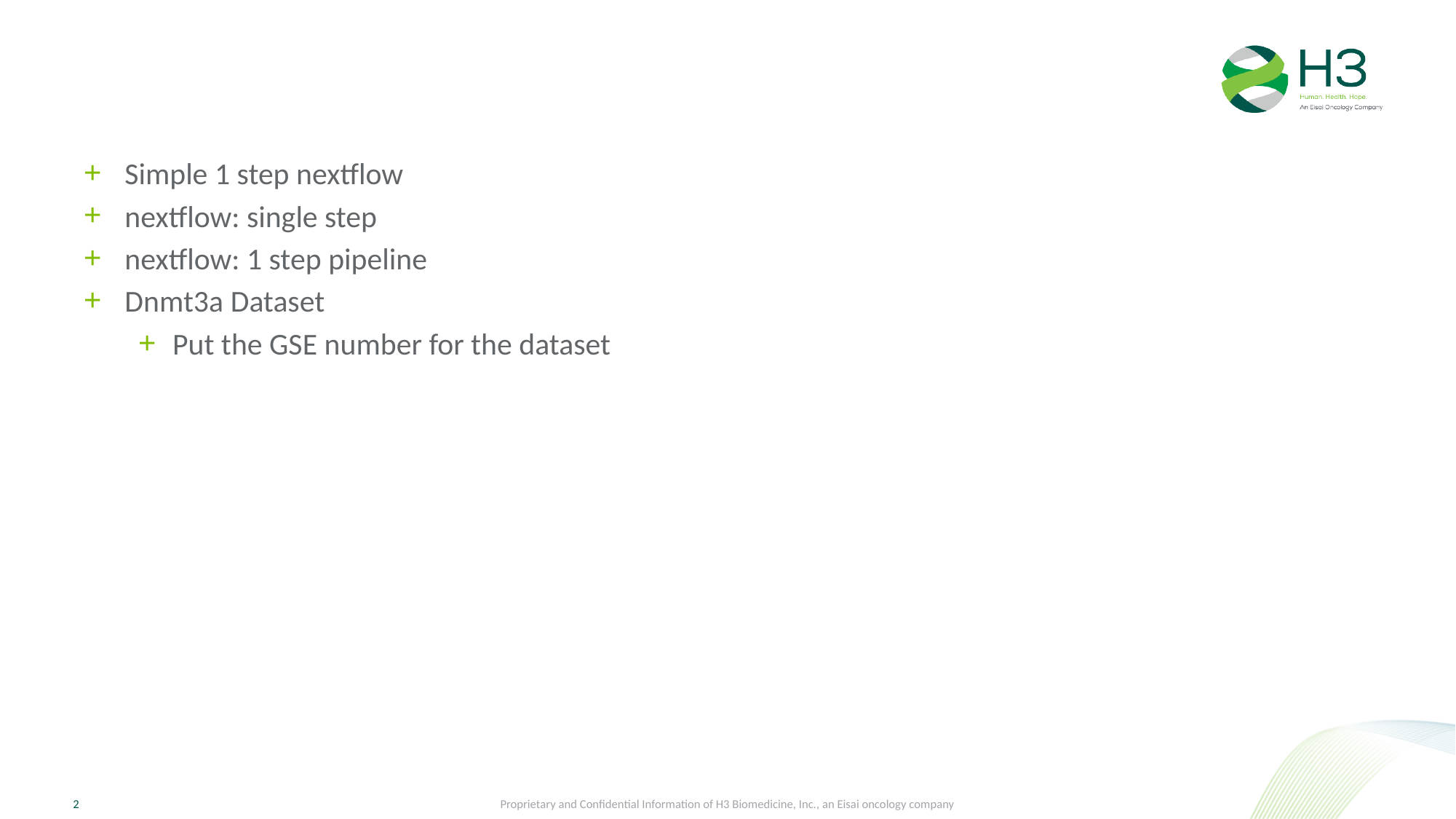

#
Simple 1 step nextflow
nextflow: single step
nextflow: 1 step pipeline
Dnmt3a Dataset
Put the GSE number for the dataset

Proprietary and Confidential Information of H3 Biomedicine, Inc., an Eisai oncology company
2